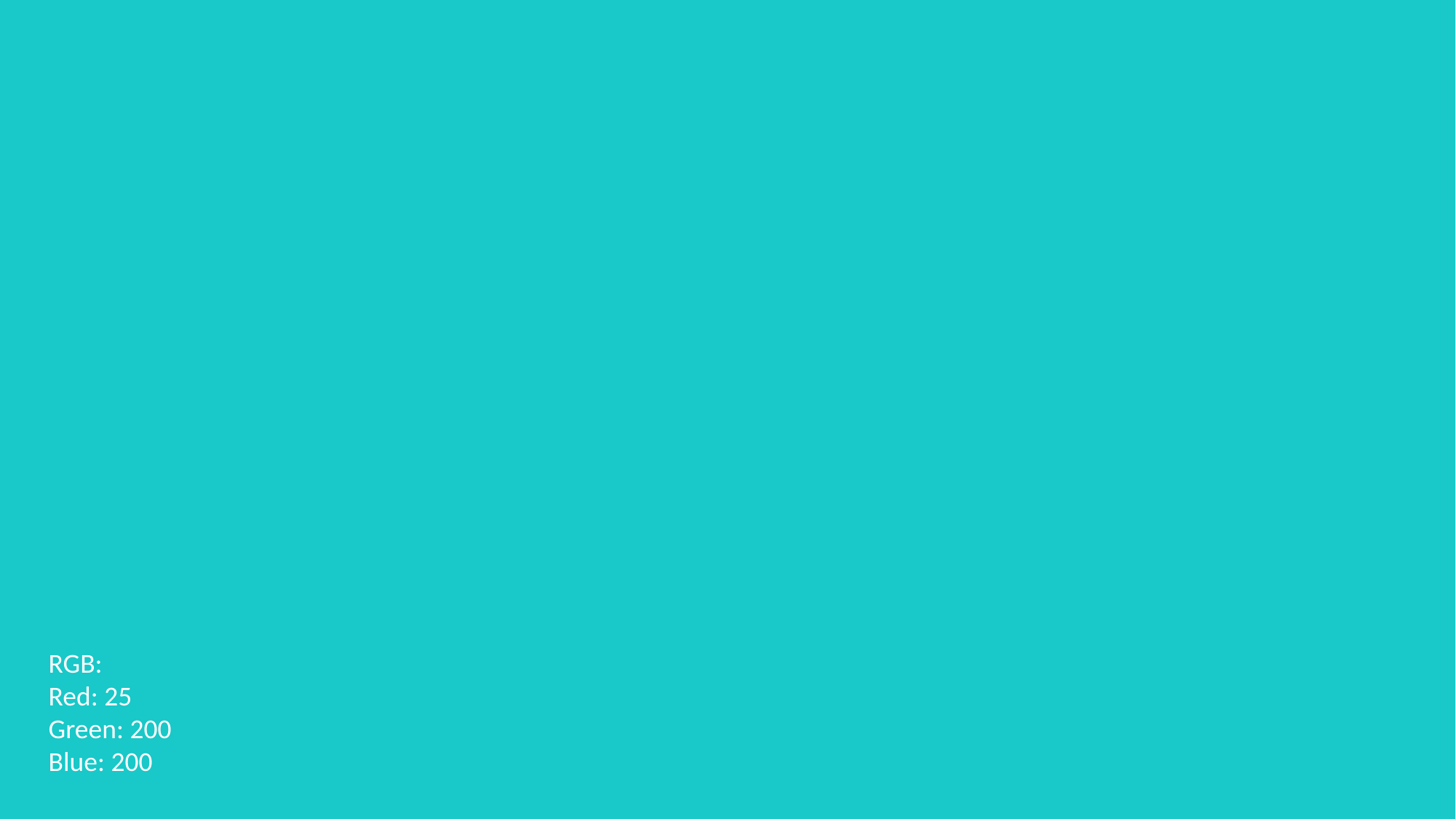

RGB:
Red: 25
Green: 200
Blue: 200